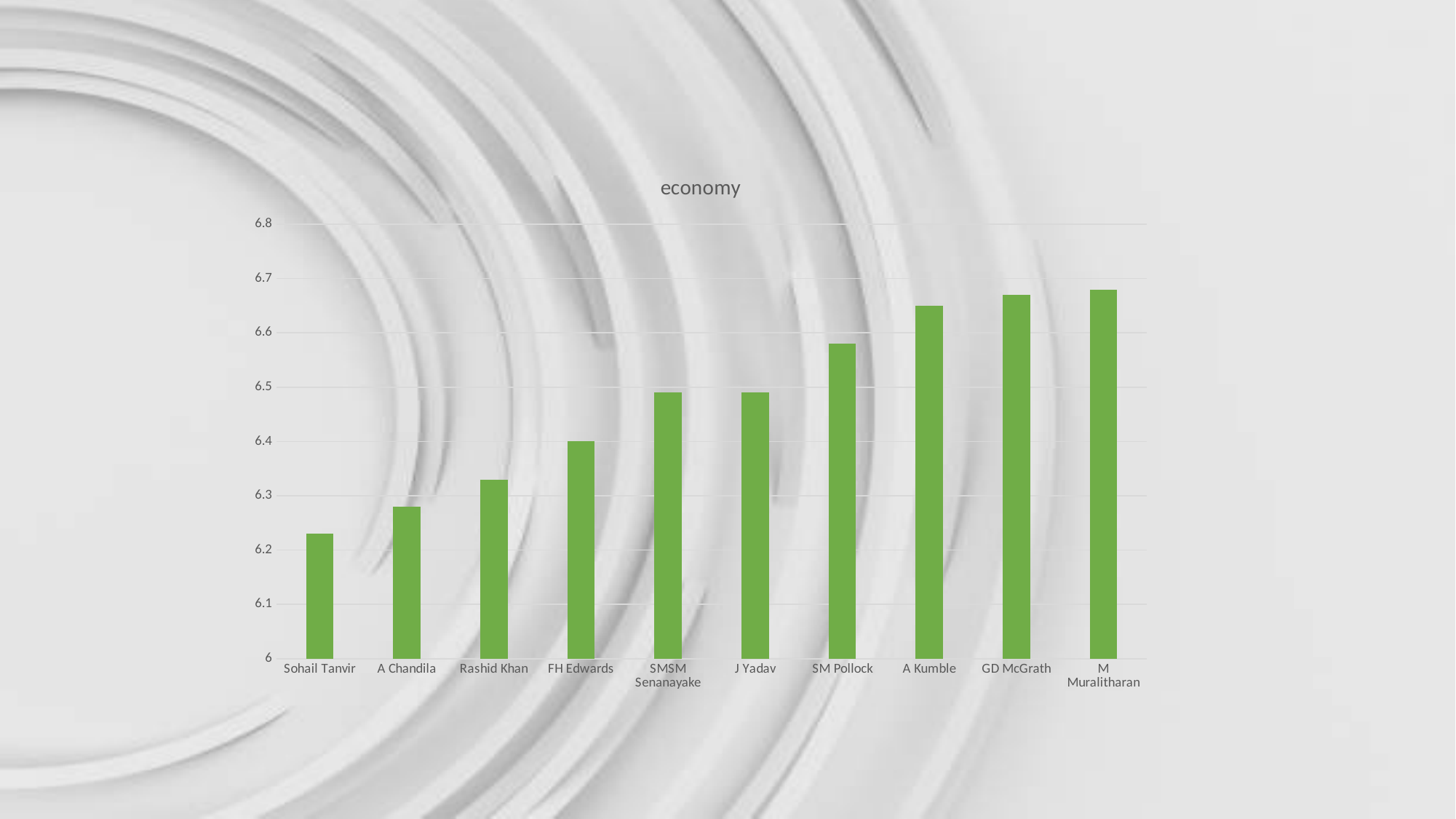

### Chart:

| Category | economy |
|---|---|
| Sohail Tanvir | 6.23 |
| A Chandila | 6.28 |
| Rashid Khan | 6.33 |
| FH Edwards | 6.4 |
| SMSM Senanayake | 6.49 |
| J Yadav | 6.49 |
| SM Pollock | 6.58 |
| A Kumble | 6.65 |
| GD McGrath | 6.67 |
| M Muralitharan | 6.68 |

### Chart

| Category |
|---|